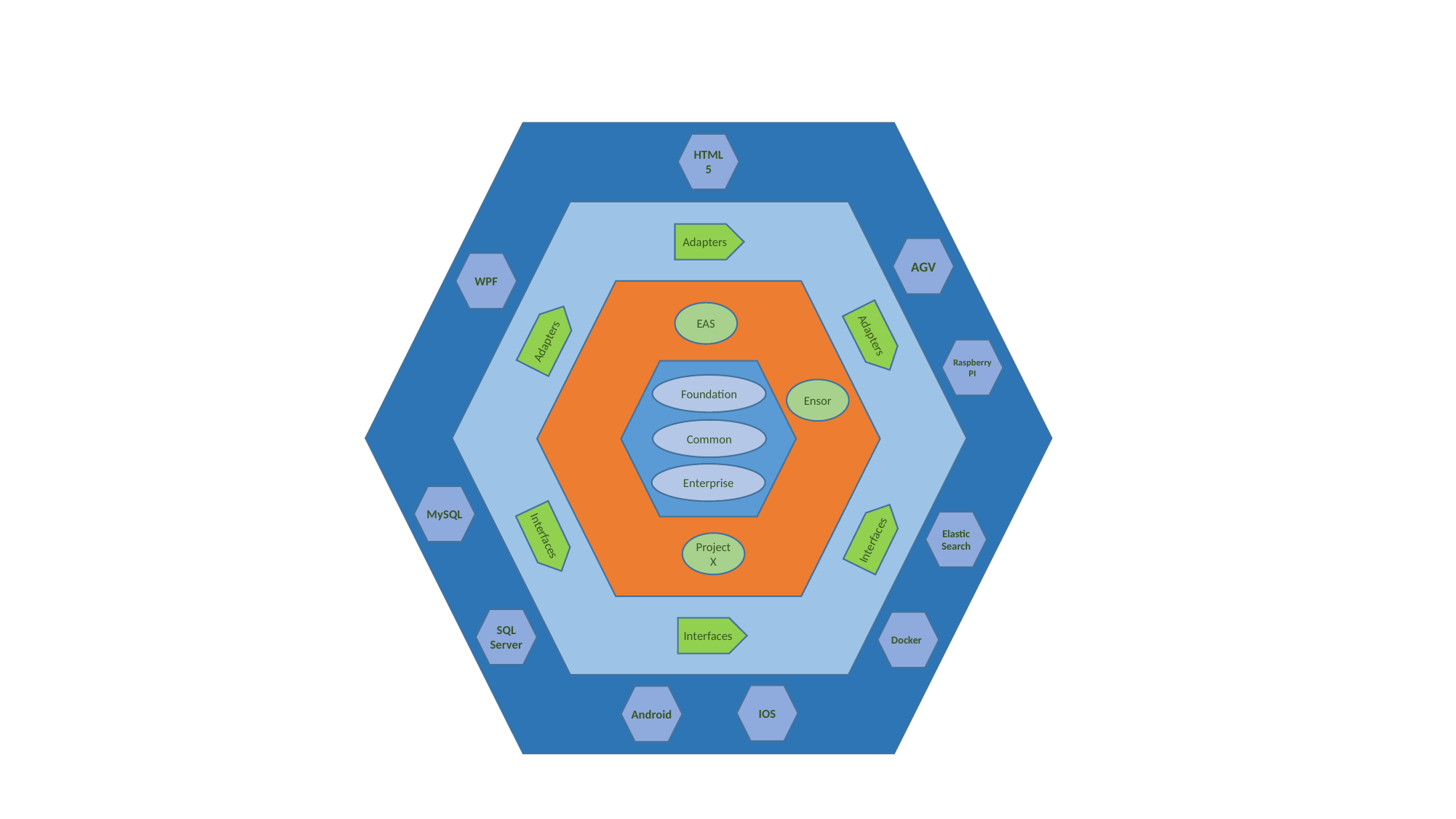

HTML5
Adapters
AGV
WPF
EAS
Adapters
Adapters
Raspberry PI
Foundation
Ensor
Common
Enterprise
MySQL
ElasticSearch
Interfaces
Interfaces
Project X
SQL Server
Docker
Interfaces
IOS
Android